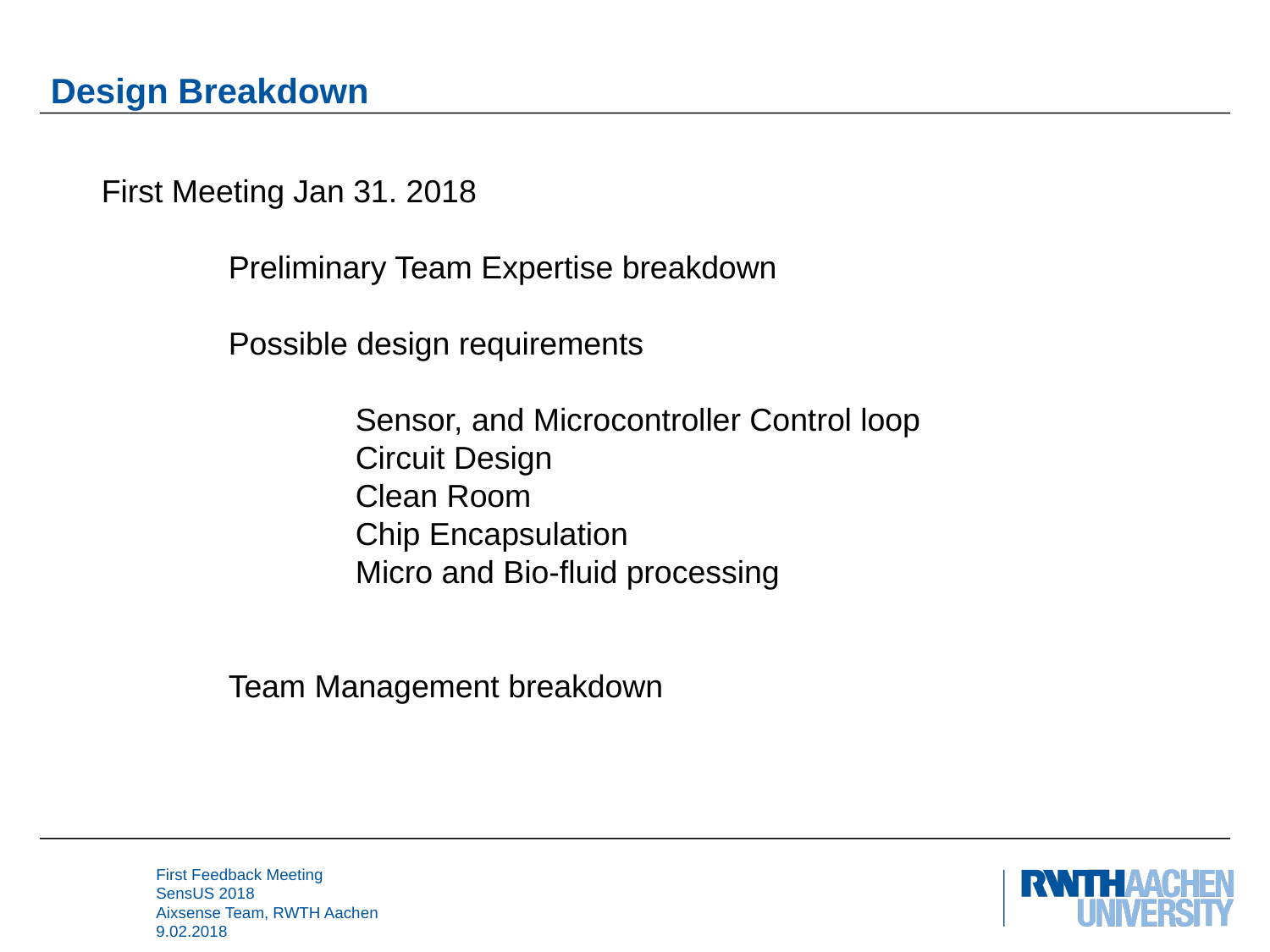

Design Breakdown
First Meeting Jan 31. 2018

	Preliminary Team Expertise breakdown

	Possible design requirements

		Sensor, and Microcontroller Control loop
		Circuit Design
		Clean Room
		Chip Encapsulation
		Micro and Bio-fluid processing

	Team Management breakdown